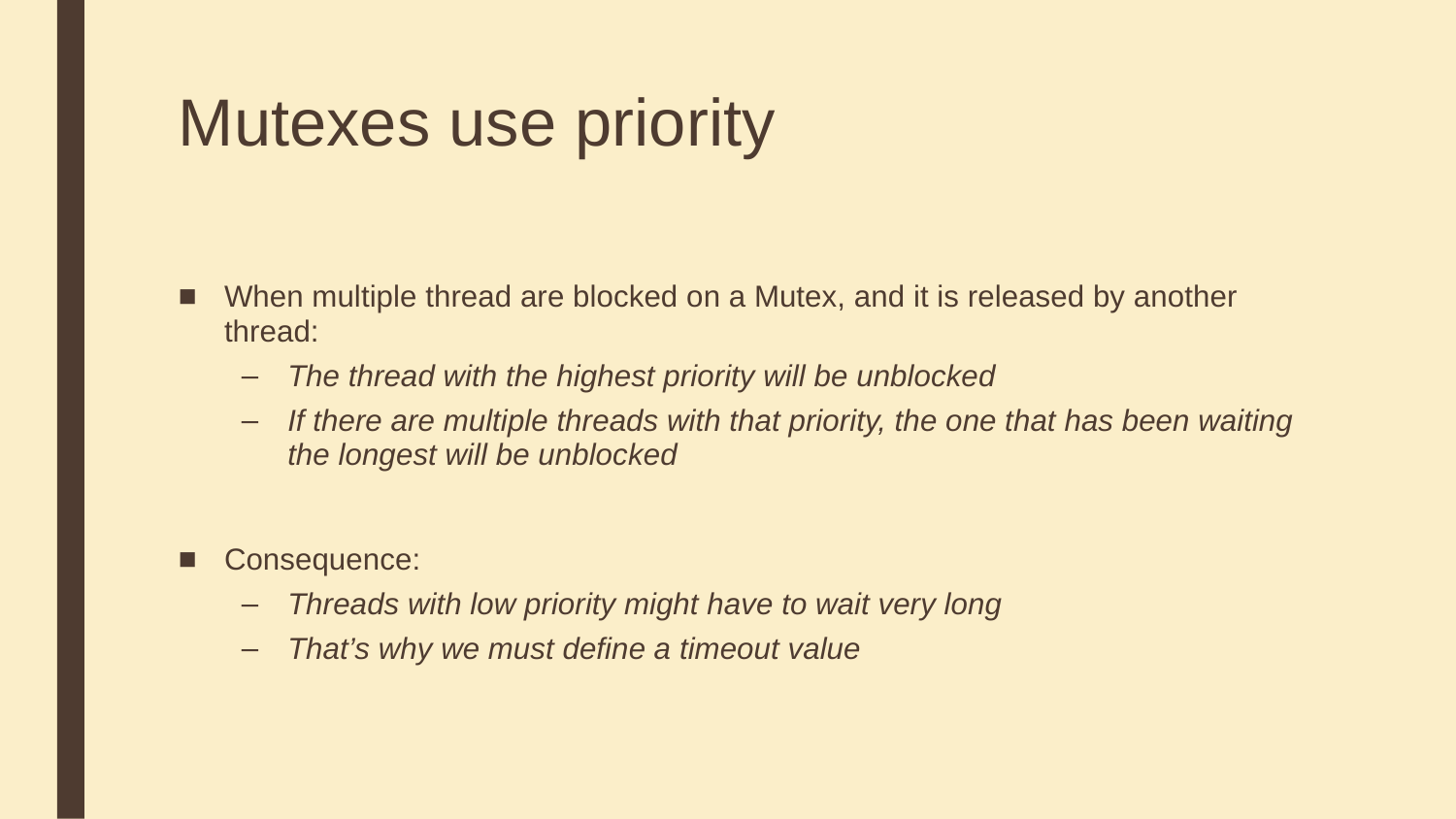

# Mutexes use priority
When multiple thread are blocked on a Mutex, and it is released by another thread:
The thread with the highest priority will be unblocked
If there are multiple threads with that priority, the one that has been waiting the longest will be unblocked

Consequence:
Threads with low priority might have to wait very long
That’s why we must define a timeout value